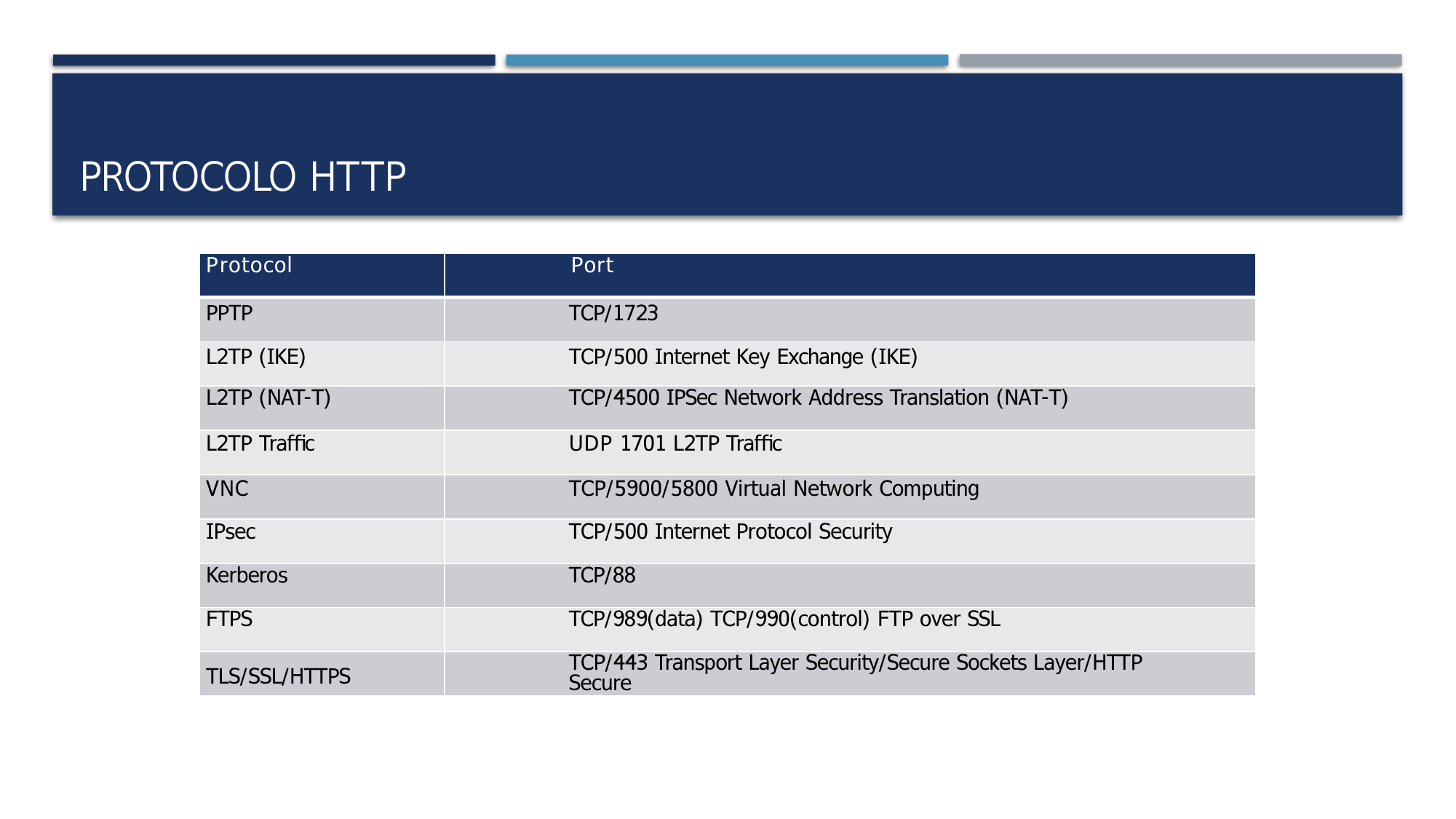

# Protocolo http
| Protocol | Port |
| --- | --- |
| PPTP | TCP/1723 |
| L2TP (IKE) | TCP/500 Internet Key Exchange (IKE) |
| L2TP (NAT-T) | TCP/4500 IPSec Network Address Translation (NAT-T) |
| L2TP Traffic | UDP 1701 L2TP Traffic |
| VNC | TCP/5900/5800 Virtual Network Computing |
| IPsec | TCP/500 Internet Protocol Security |
| Kerberos | TCP/88 |
| FTPS | TCP/989(data) TCP/990(control) FTP over SSL |
| TLS/SSL/HTTPS | TCP/443 Transport Layer Security/Secure Sockets Layer/HTTP Secure |